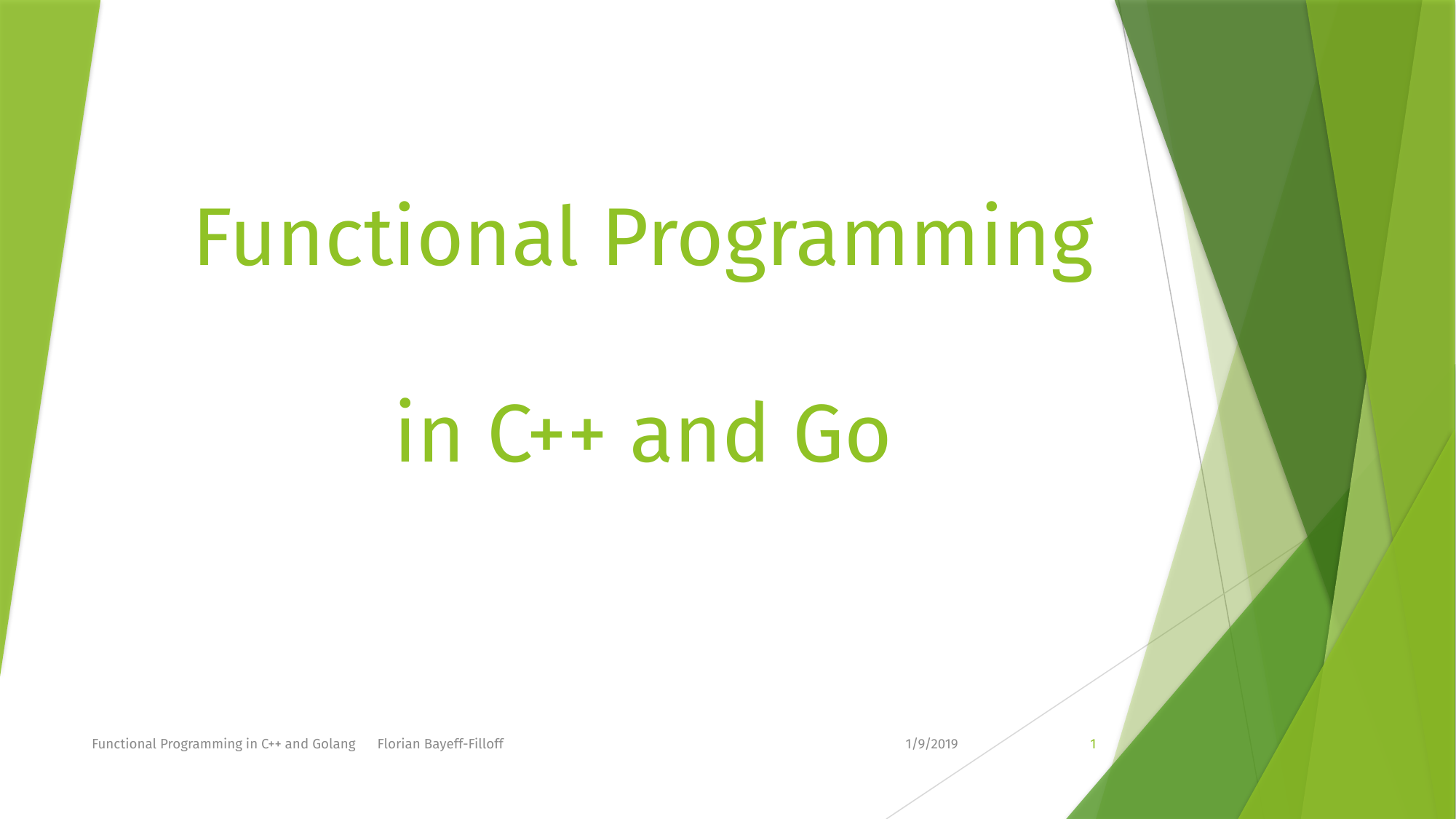

# Functional Programming in C++ and Go

Functional Programming in C++ and Golang      Florian Bayeff-Filloff
1/9/2019
1